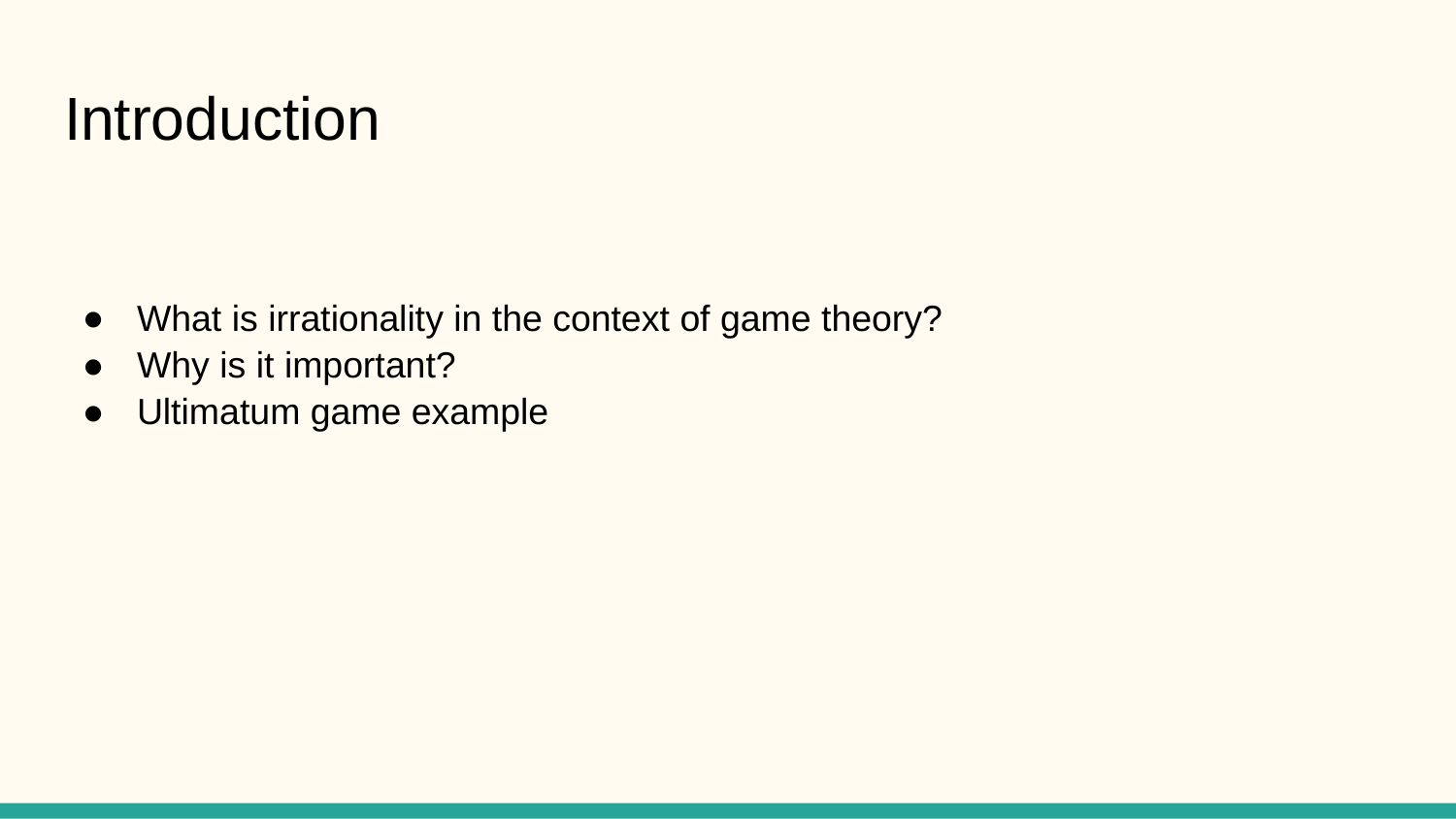

# Introduction
What is irrationality in the context of game theory?
Why is it important?
Ultimatum game example